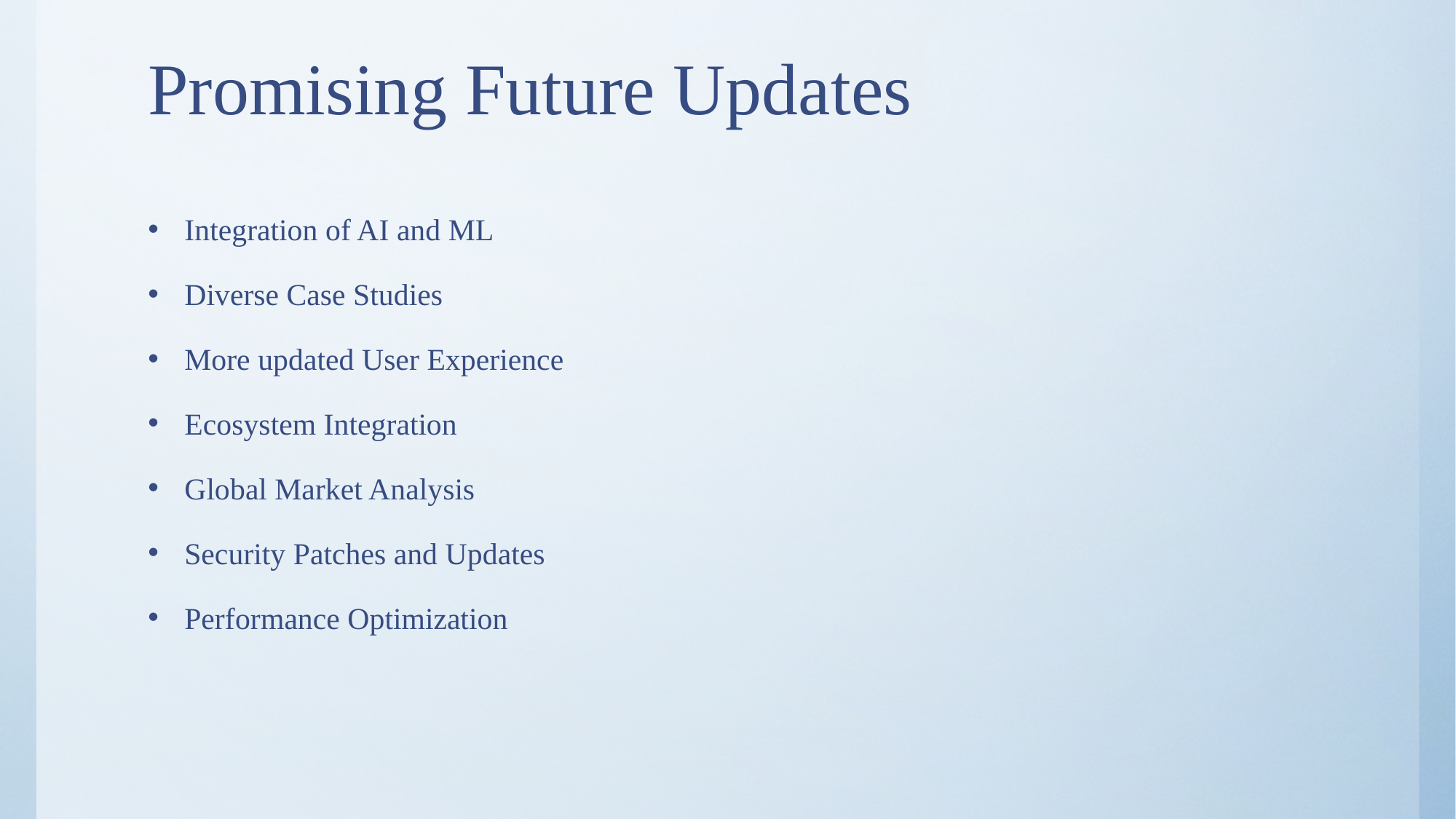

# Promising Future Updates
Integration of AI and ML
Diverse Case Studies
More updated User Experience
Ecosystem Integration
Global Market Analysis
Security Patches and Updates
Performance Optimization